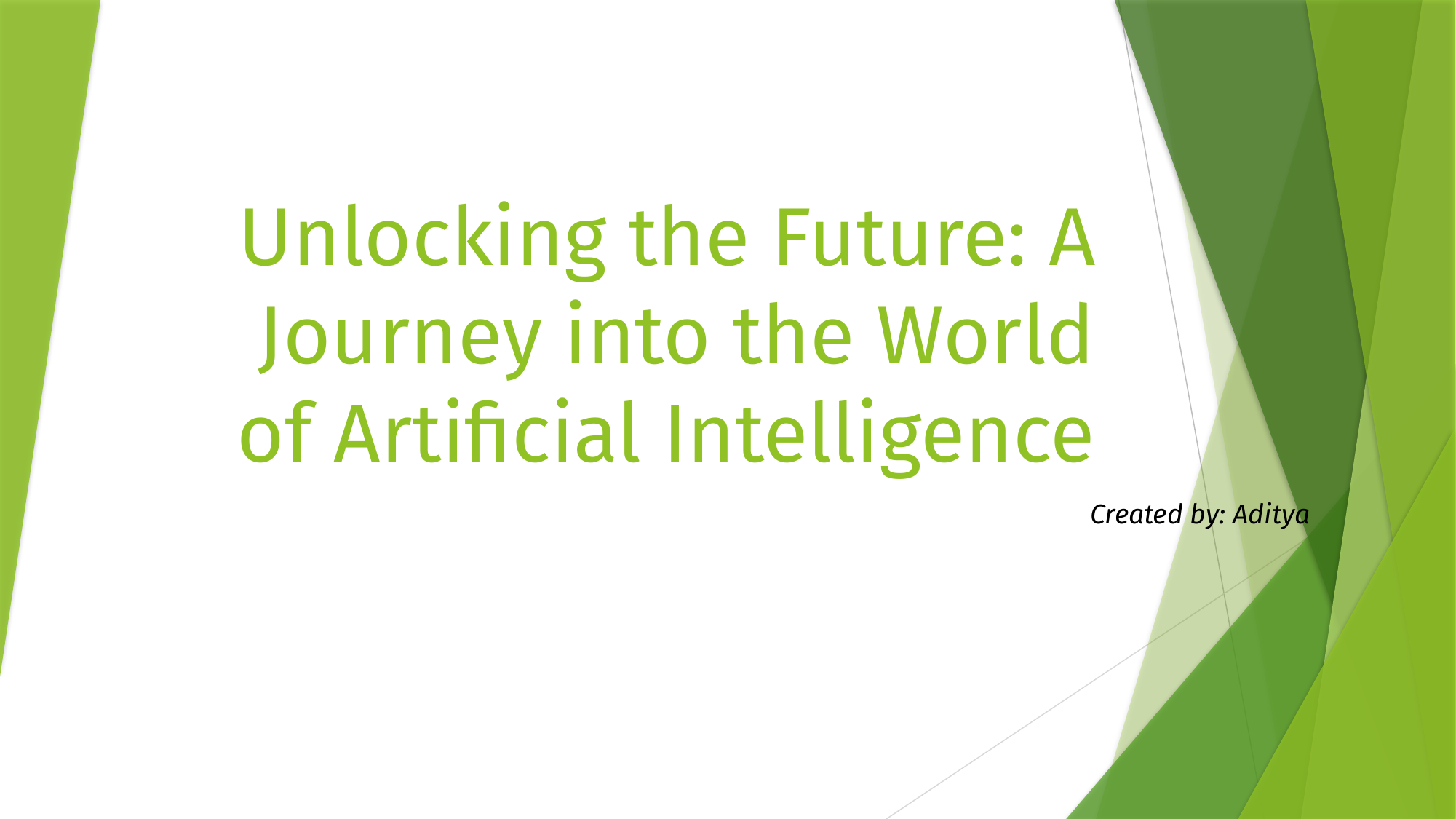

# Unlocking the Future: A Journey into the World of Artificial Intelligence

Created by: Aditya